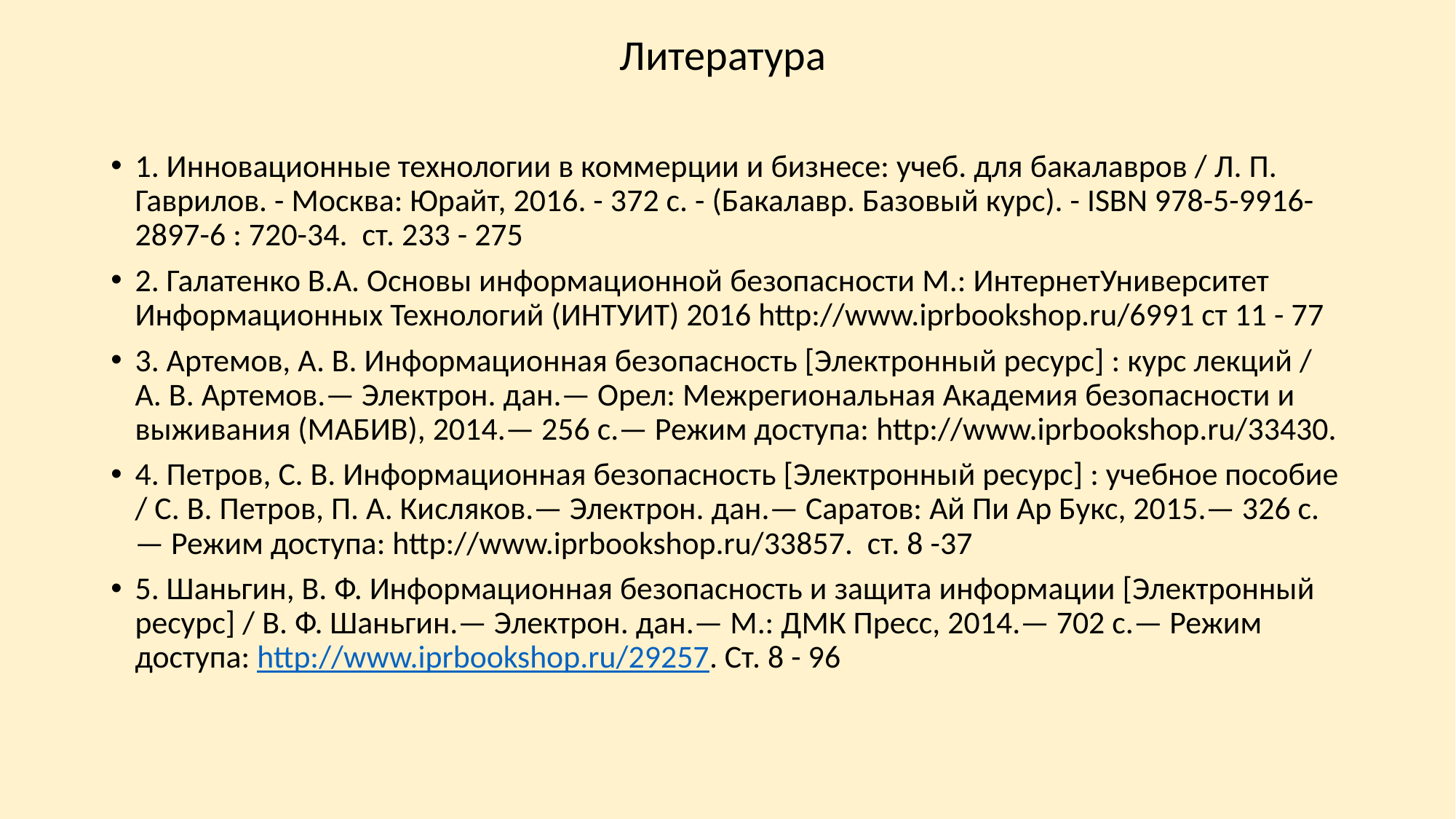

# Литература
1. Инновационные технологии в коммерции и бизнесе: учеб. для бакалавров / Л. П. Гаврилов. - Москва: Юрайт, 2016. - 372 с. - (Бакалавр. Базовый курс). - ISBN 978-5-9916- 2897-6 : 720-34.  ст. 233 - 275
2. Галатенко В.А. Основы информационной безопасности М.: ИнтернетУниверситет Информационных Технологий (ИНТУИТ) 2016 http://www.iprbookshop.ru/6991 ст 11 - 77
3. Артемов, А. В. Информационная безопасность [Электронный ресурс] : курс лекций / А. В. Артемов.— Электрон. дан.— Орел: Межрегиональная Академия безопасности и выживания (МАБИВ), 2014.— 256 c.— Режим доступа: http://www.iprbookshop.ru/33430.
4. Петров, С. В. Информационная безопасность [Электронный ресурс] : учебное пособие / С. В. Петров, П. А. Кисляков.— Электрон. дан.— Саратов: Ай Пи Ар Букс, 2015.— 326 c.— Режим доступа: http://www.iprbookshop.ru/33857.  ст. 8 -37
5. Шаньгин, В. Ф. Информационная безопасность и защита информации [Электронный ресурс] / В. Ф. Шаньгин.— Электрон. дан.— М.: ДМК Пресс, 2014.— 702 c.— Режим доступа: http://www.iprbookshop.ru/29257. Ст. 8 - 96